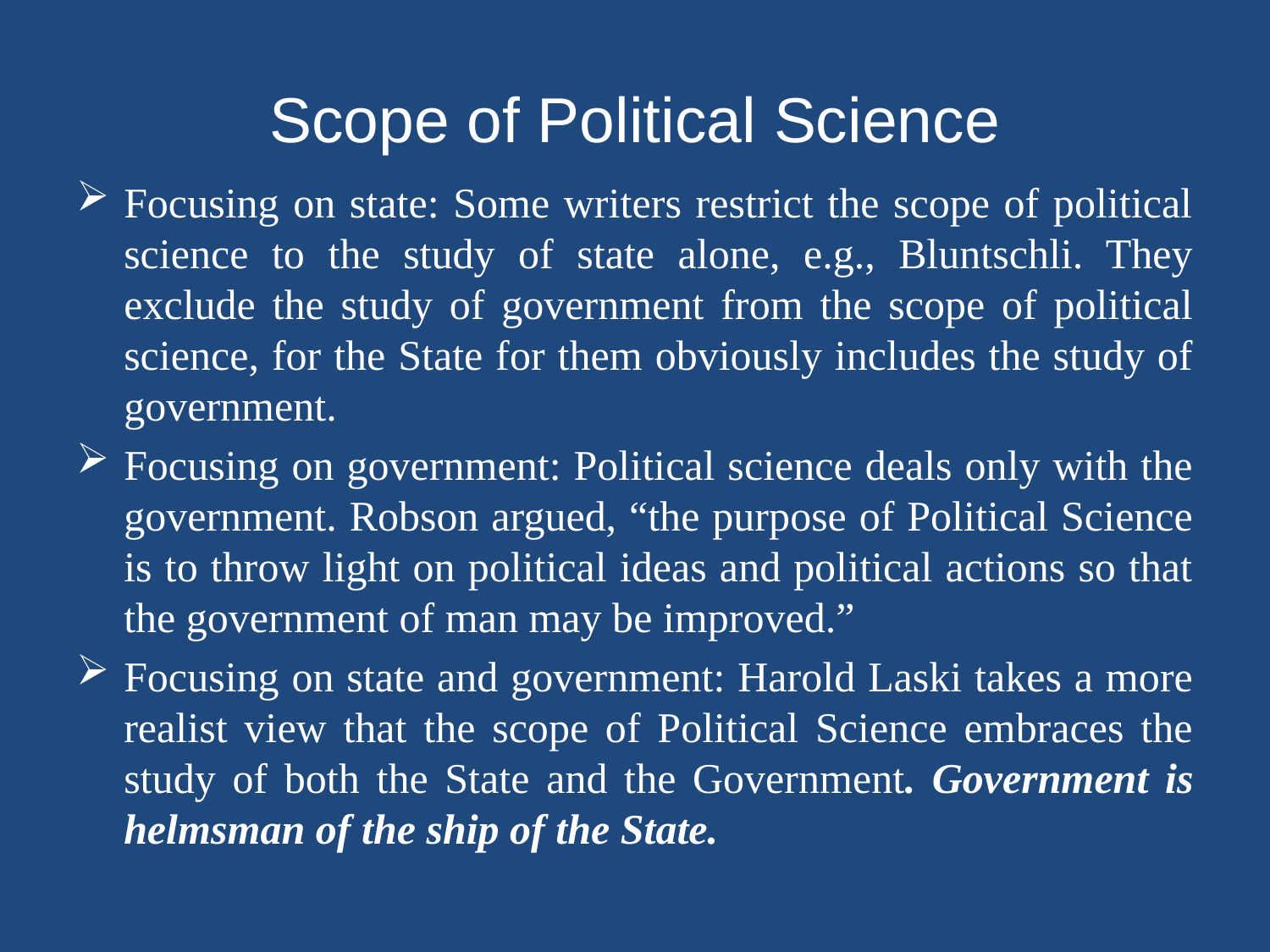

# Scope of Political Science
Focusing on state: Some writers restrict the scope of political science to the study of state alone, e.g., Bluntschli. They exclude the study of government from the scope of political science, for the State for them obviously includes the study of government.
Focusing on government: Political science deals only with the government. Robson argued, “the purpose of Political Science is to throw light on political ideas and political actions so that the government of man may be improved.”
Focusing on state and government: Harold Laski takes a more realist view that the scope of Political Science embraces the study of both the State and the Government. Government is helmsman of the ship of the State.